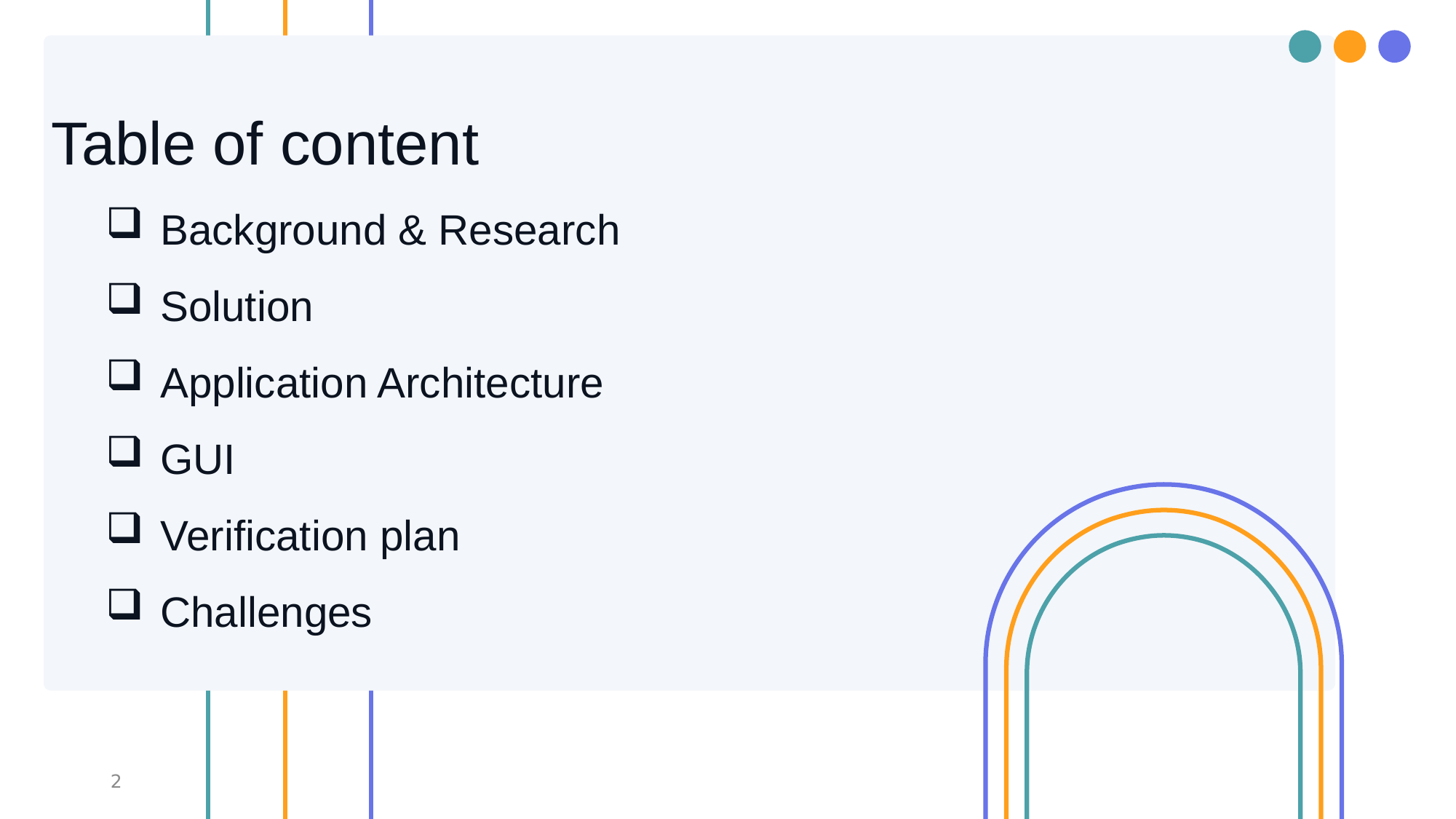

Table of content
Background & Research
Solution
Application Architecture
GUI
Verification plan
Challenges

2